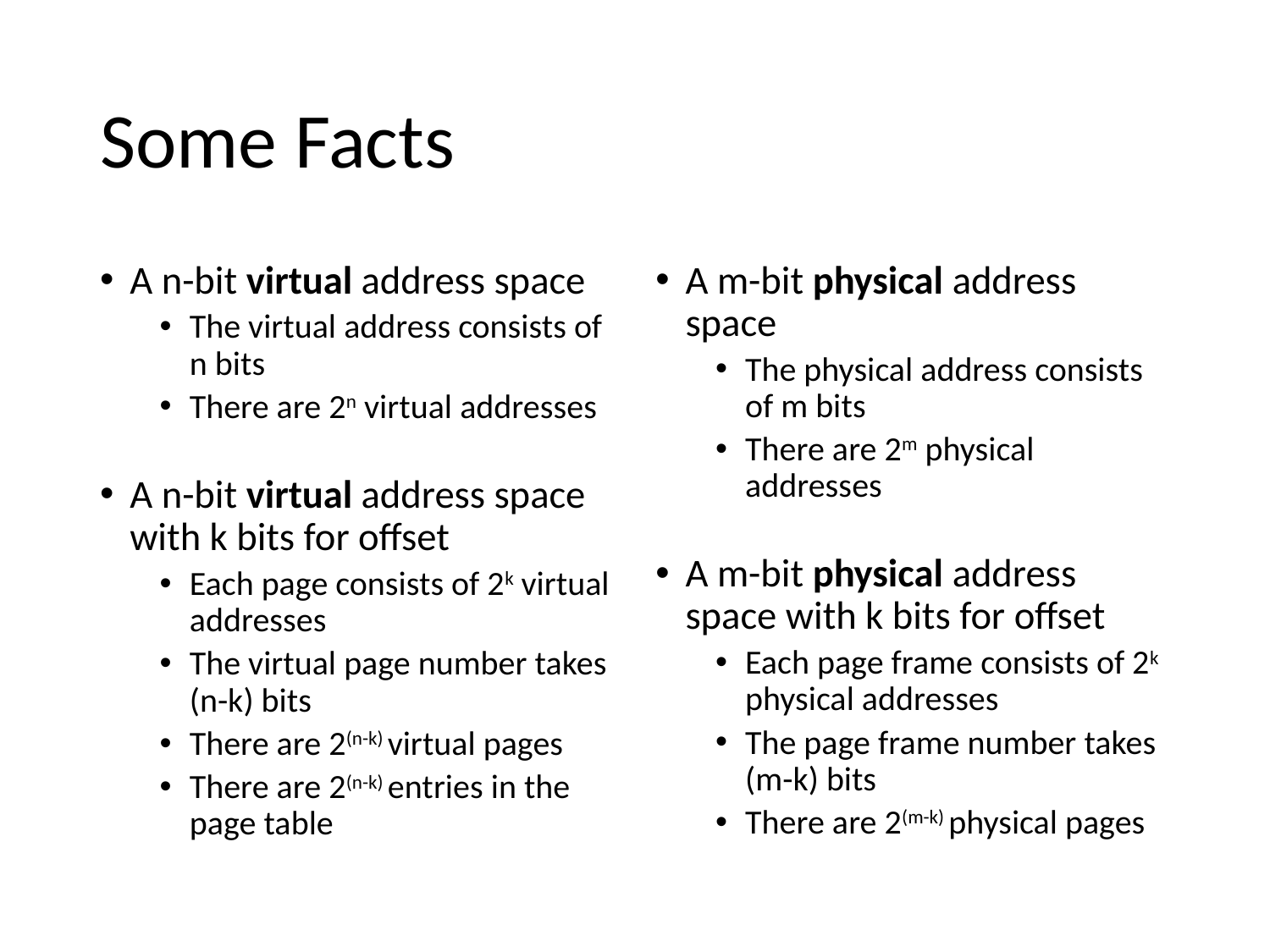

# Some Facts
A n-bit virtual address space
The virtual address consists of n bits
There are 2n virtual addresses

A n-bit virtual address space with k bits for offset
Each page consists of 2k virtual addresses
The virtual page number takes (n-k) bits
There are 2(n-k) virtual pages
There are 2(n-k) entries in the page table

A m-bit physical address space
The physical address consists of m bits
There are 2m physical addresses

A m-bit physical address space with k bits for offset
Each page frame consists of 2k physical addresses
The page frame number takes (m-k) bits
There are 2(m-k) physical pages